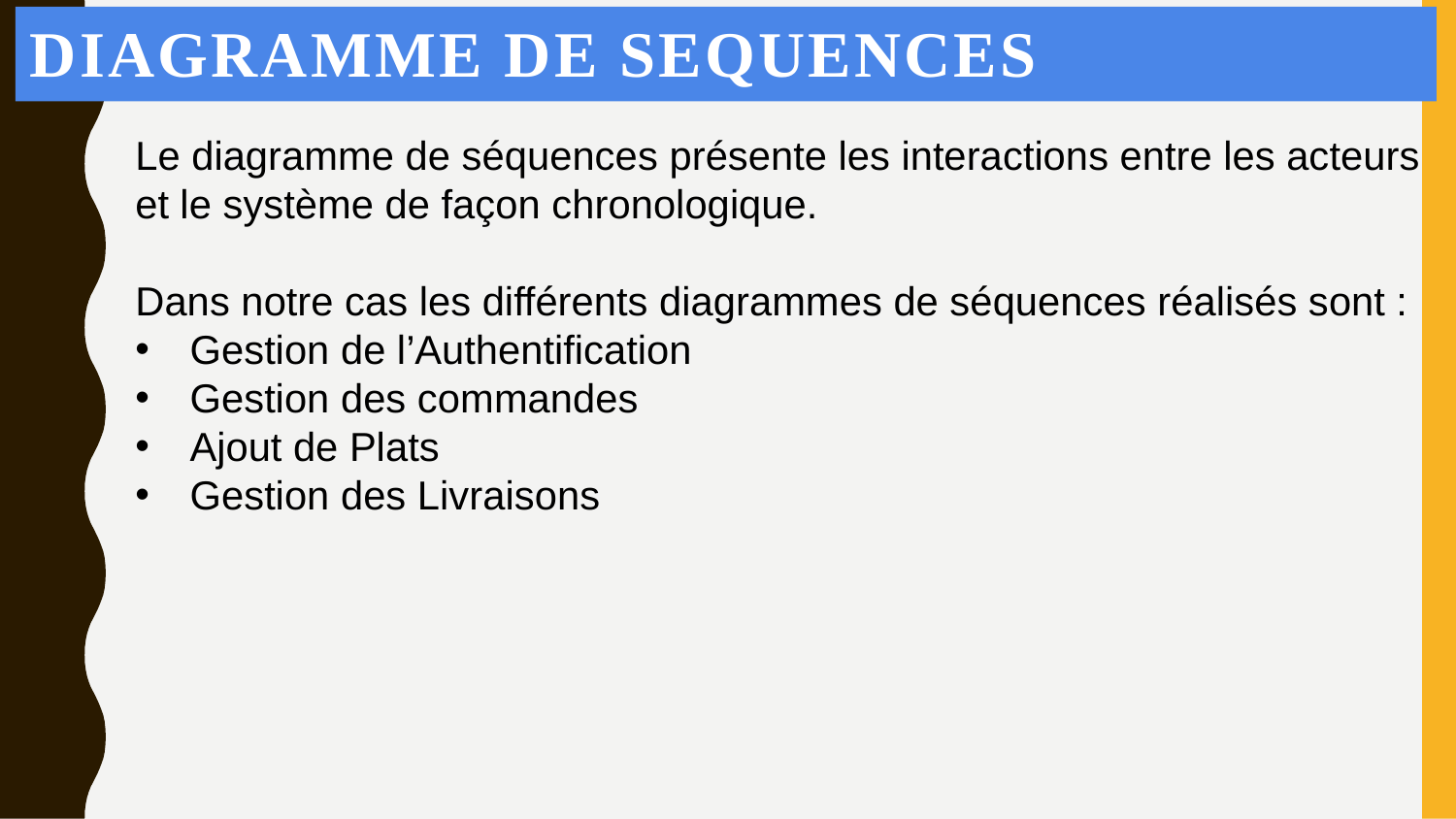

#
Diagramme de SEQUENCES
Le diagramme de séquences présente les interactions entre les acteurs et le système de façon chronologique.

Dans notre cas les différents diagrammes de séquences réalisés sont :
Gestion de l’Authentification
Gestion des commandes
Ajout de Plats
Gestion des Livraisons